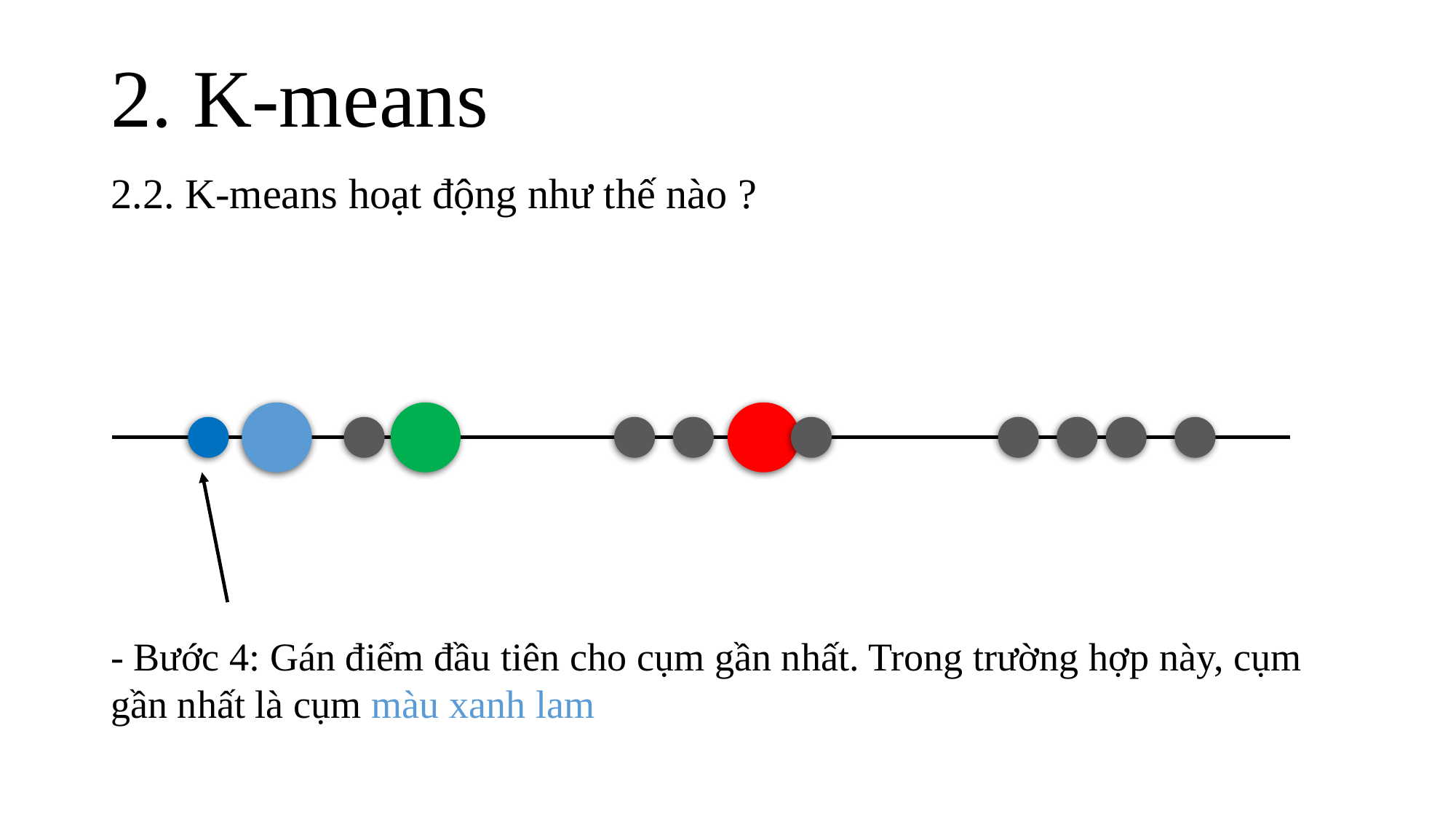

# 2. K-means
2.2. K-means hoạt động như thế nào ?

- Bước 4: Gán điểm đầu tiên cho cụm gần nhất. Trong trường hợp này, cụm gần nhất là cụm màu xanh lam